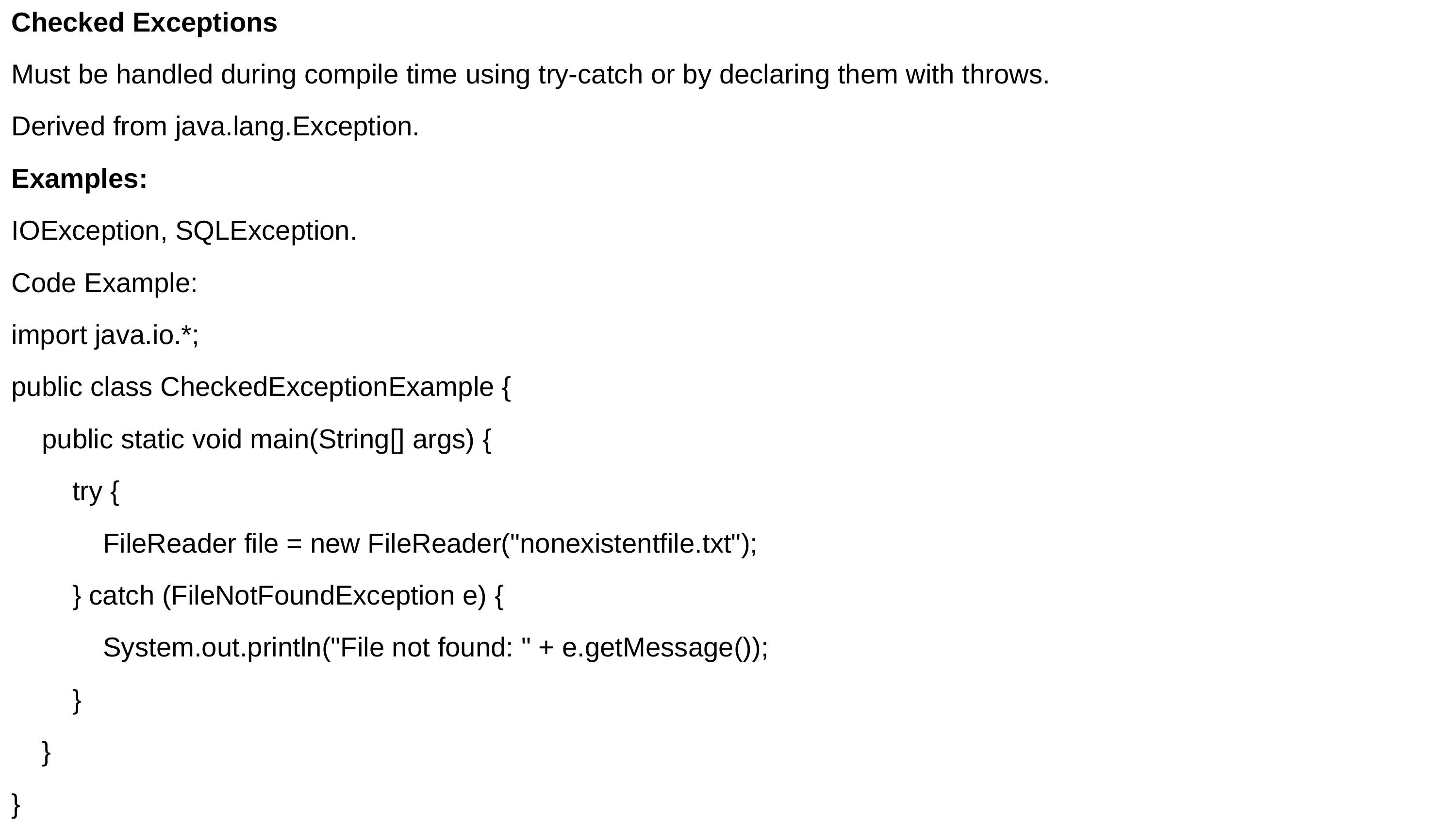

Checked Exceptions
Must be handled during compile time using try-catch or by declaring them with throws.
Derived from java.lang.Exception.
Examples:
IOException, SQLException.
Code Example:
import java.io.*;
public class CheckedExceptionExample {
    public static void main(String[] args) {
        try {
            FileReader file = new FileReader("nonexistentfile.txt");
        } catch (FileNotFoundException e) {
            System.out.println("File not found: " + e.getMessage());
        }
    }
}